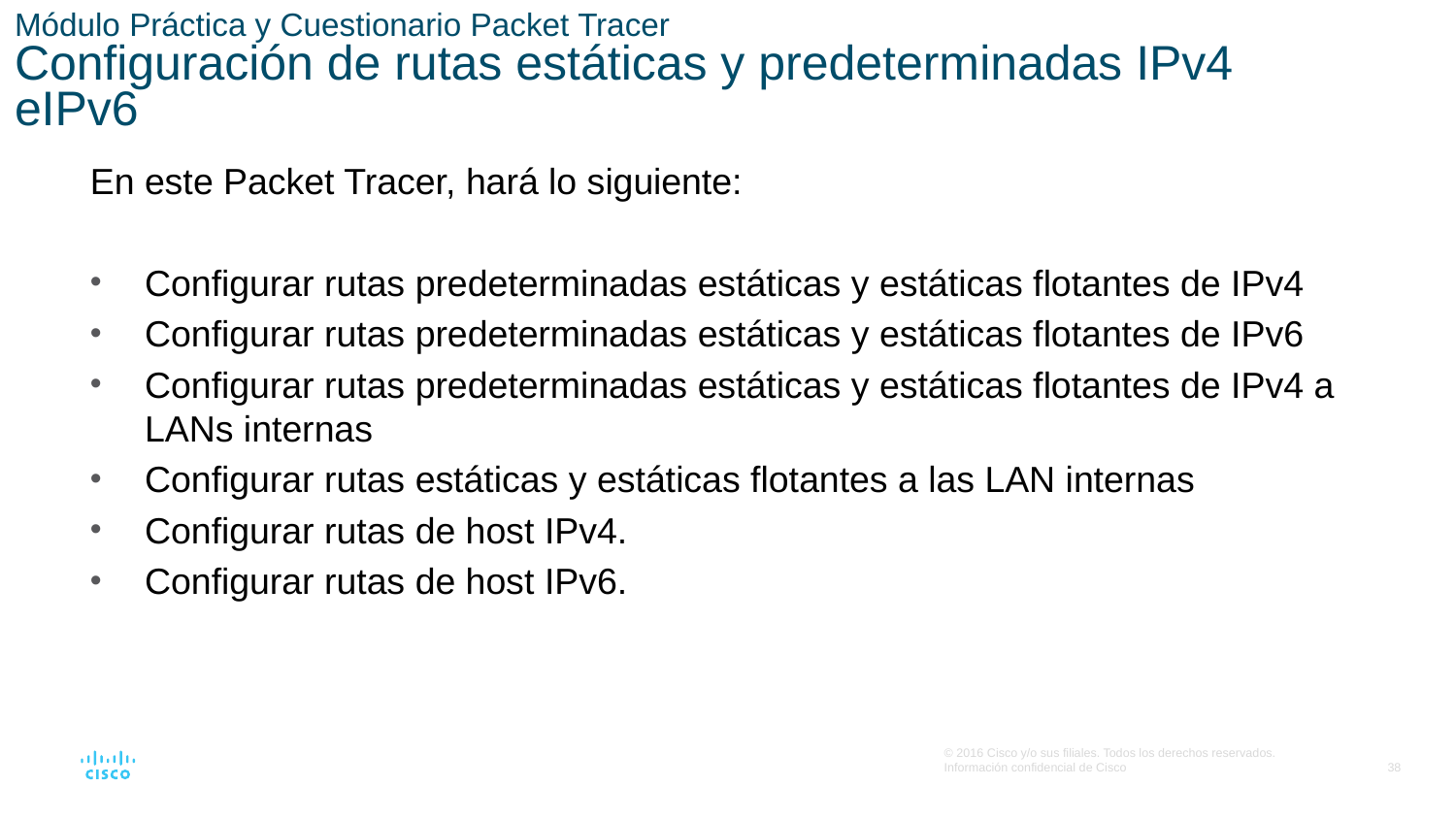

# Módulo Práctica y Cuestionario Packet Tracer Configuración de rutas estáticas y predeterminadas IPv4 eIPv6
En este Packet Tracer, hará lo siguiente:

Configurar rutas predeterminadas estáticas y estáticas flotantes de IPv4
Configurar rutas predeterminadas estáticas y estáticas flotantes de IPv6
Configurar rutas predeterminadas estáticas y estáticas flotantes de IPv4 a LANs internas
Configurar rutas estáticas y estáticas flotantes a las LAN internas
Configurar rutas de host IPv4.
Configurar rutas de host IPv6.